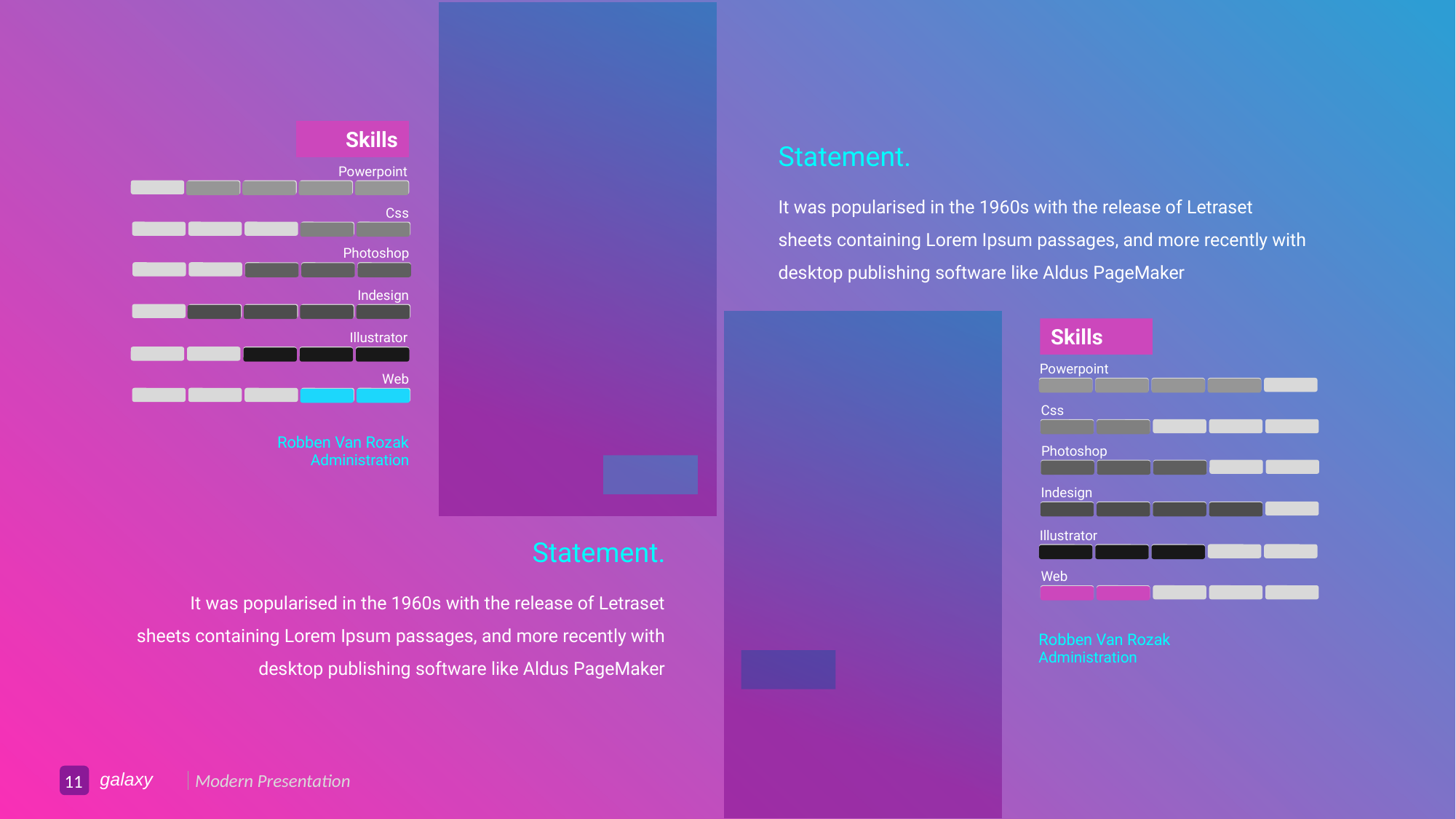

Skills
Statement.
It was popularised in the 1960s with the release of Letraset sheets containing Lorem Ipsum passages, and more recently with desktop publishing software like Aldus PageMaker
Powerpoint

Css

Photoshop

Indesign

Skills
Illustrator

Powerpoint
Web

Css

Robben Van Rozak
Administration
Photoshop

Indesign

Illustrator
Statement.
It was popularised in the 1960s with the release of Letraset sheets containing Lorem Ipsum passages, and more recently with desktop publishing software like Aldus PageMaker

Web

Robben Van Rozak
Administration

11